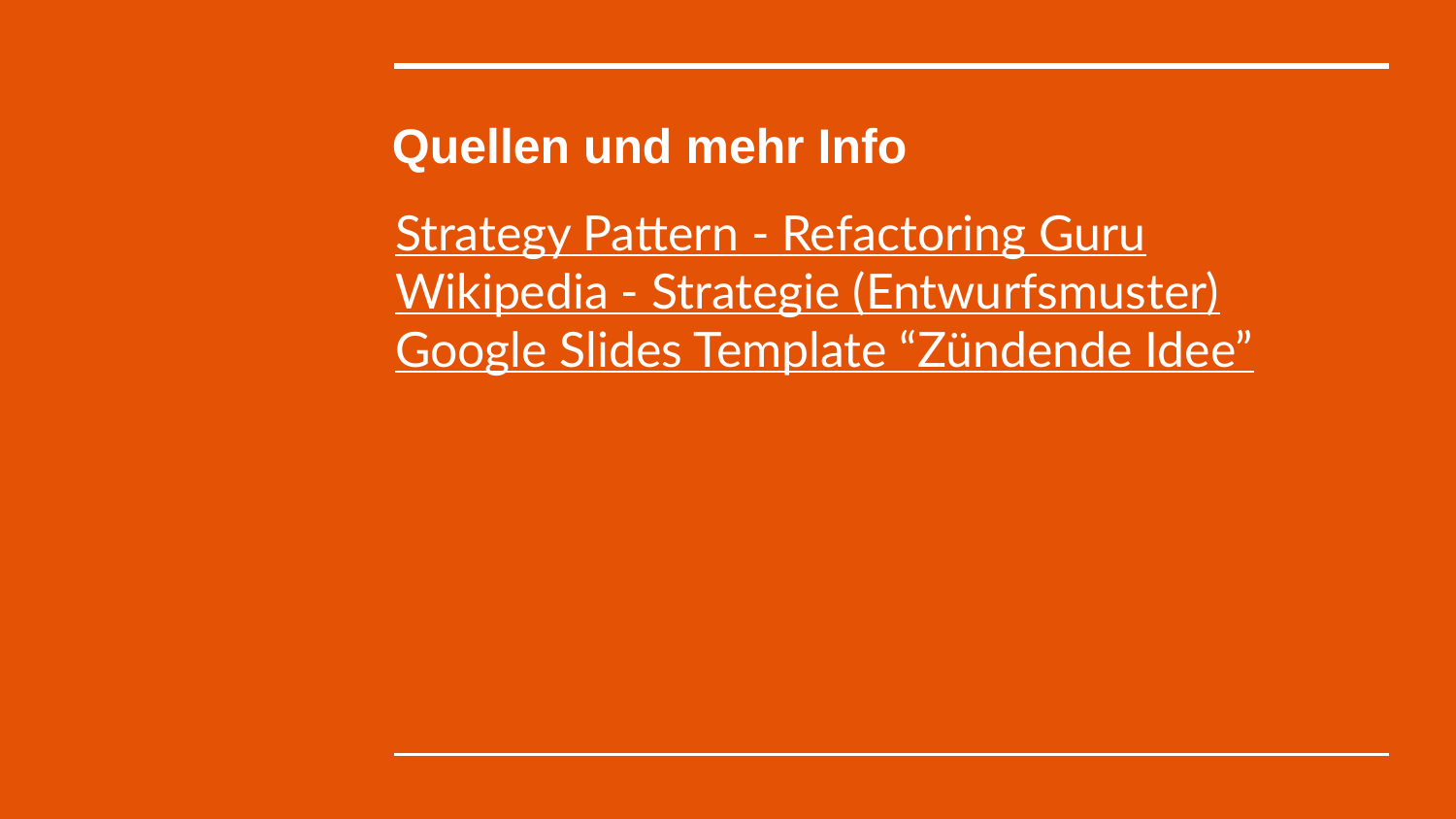

# Quellen und mehr Info
Strategy Pattern - Refactoring Guru
Wikipedia - Strategie (Entwurfsmuster)
Google Slides Template “Zündende Idee”